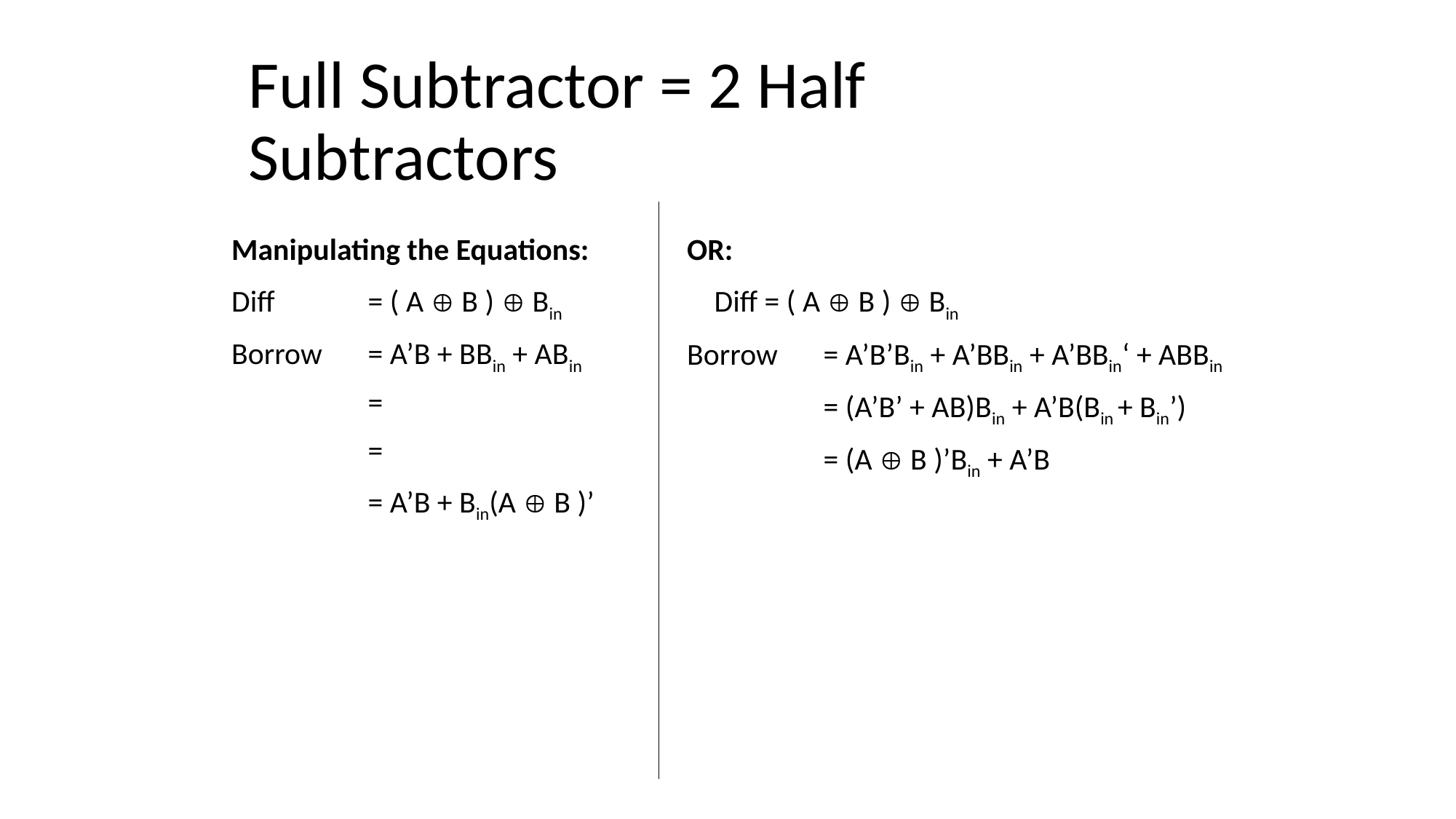

# Full Subtractor = 2 Half Subtractors
Manipulating the Equations:
Diff	= ( A ⊕ B ) ⊕ Bin
Borrow	= A’B + BBin + ABin
		=
		=
		= A’B + Bin(A ⊕ B )’
OR:
	Diff = ( A ⊕ B ) ⊕ Bin
Borrow	= A’B’Bin + A’BBin + A’BBin‘ + ABBin
		= (A’B’ + AB)Bin + A’B(Bin + Bin’)
         	= (A ⊕ B )’Bin + A’B